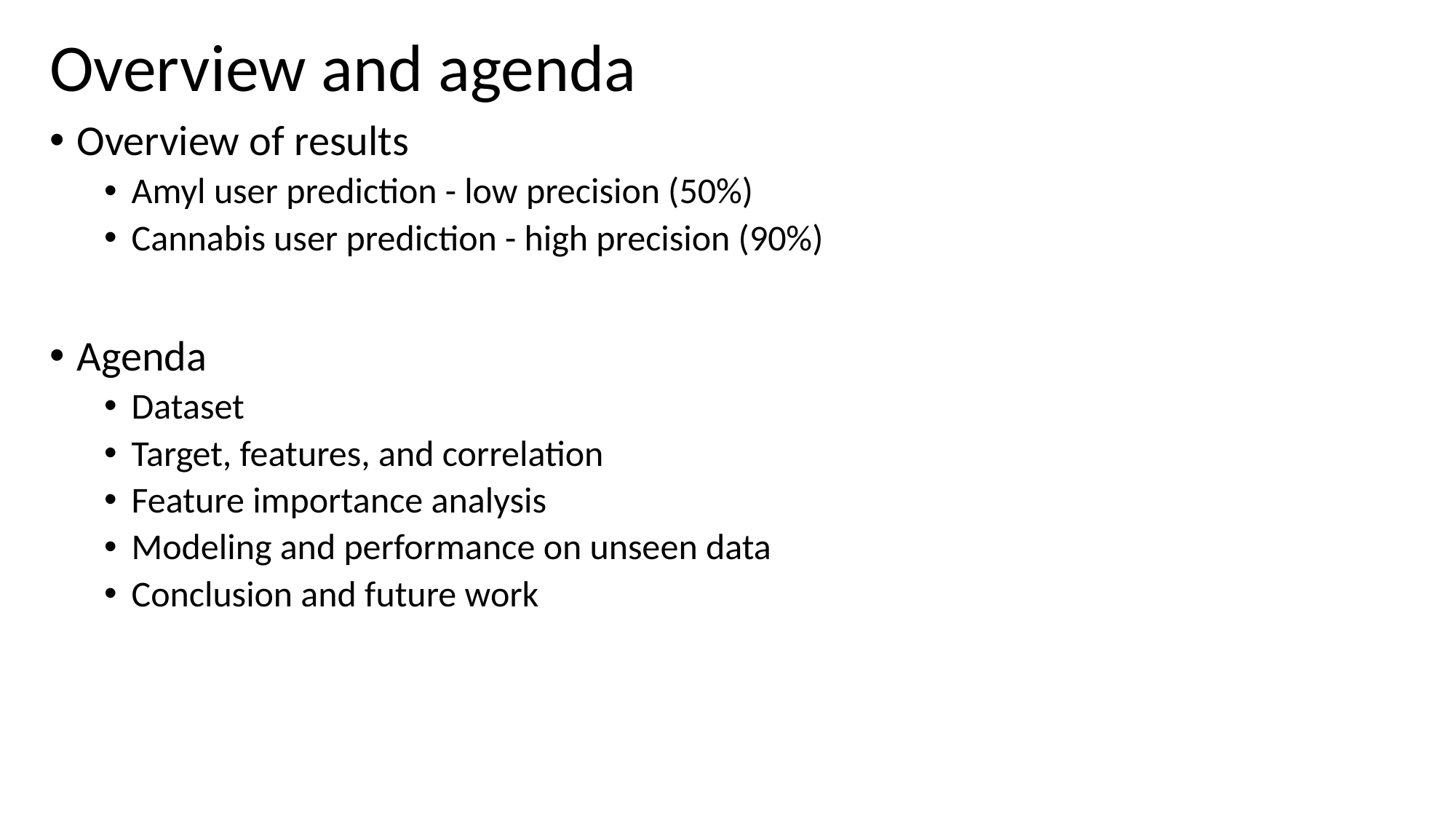

# Overview and agenda
Overview of results
Amyl user prediction - low precision (50%)
Cannabis user prediction - high precision (90%)

Agenda
Dataset
Target, features, and correlation
Feature importance analysis
Modeling and performance on unseen data
Conclusion and future work